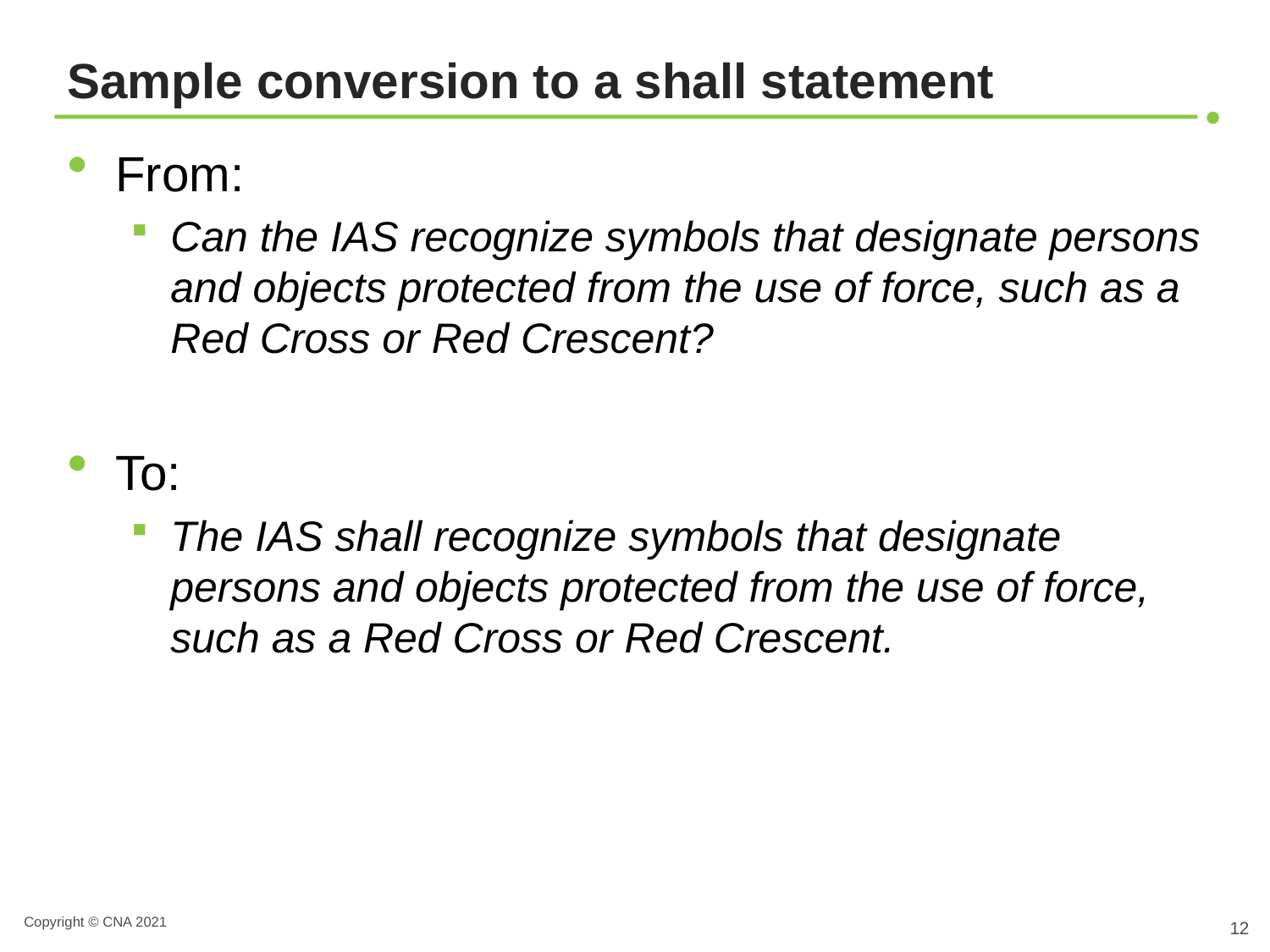

# Sample conversion to a shall statement
From:
Can the IAS recognize symbols that designate persons and objects protected from the use of force, such as a Red Cross or Red Crescent?

To:
The IAS shall recognize symbols that designate persons and objects protected from the use of force, such as a Red Cross or Red Crescent.